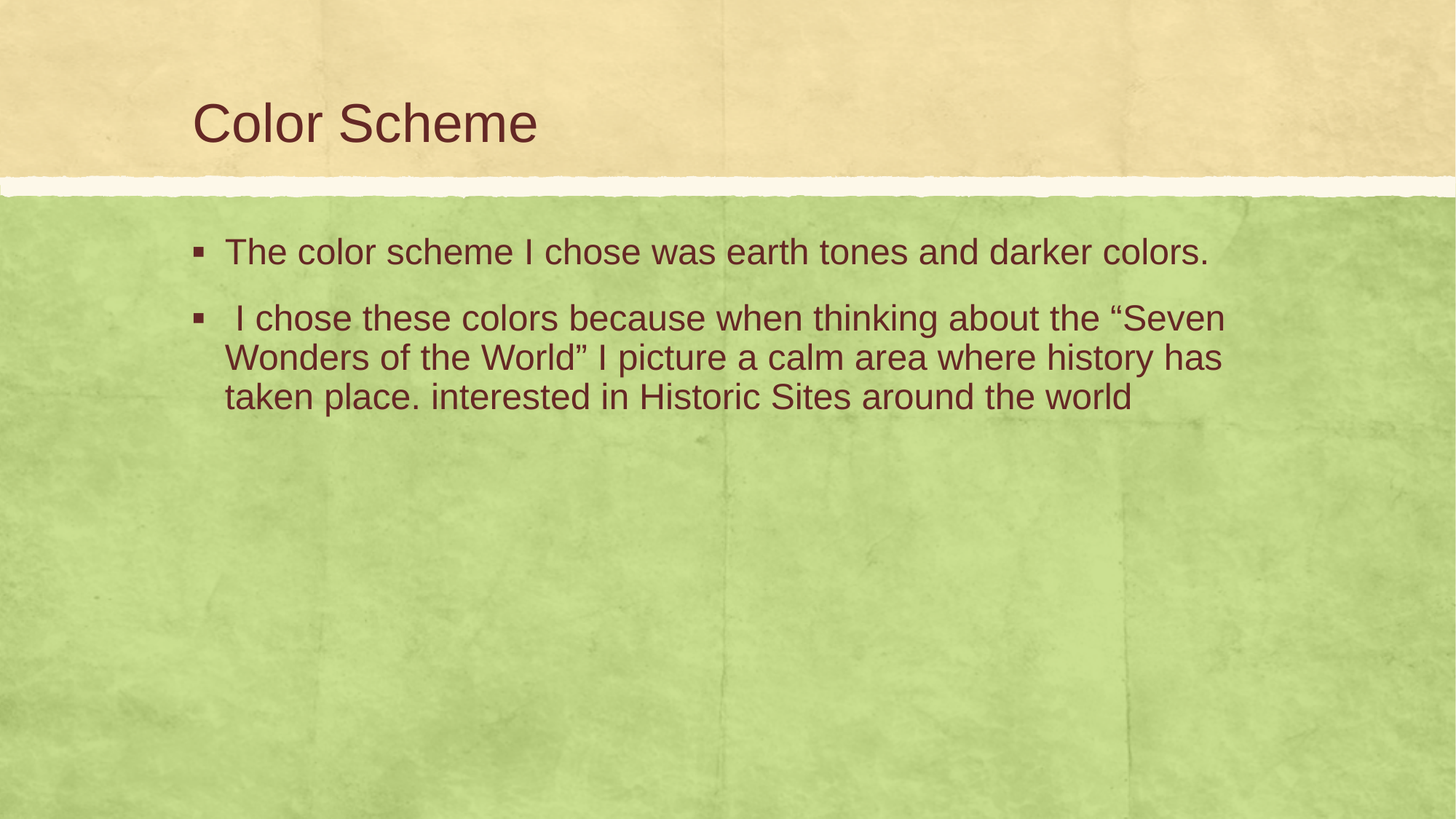

# Color Scheme
The color scheme I chose was earth tones and darker colors.
 I chose these colors because when thinking about the “Seven Wonders of the World” I picture a calm area where history has taken place. interested in Historic Sites around the world